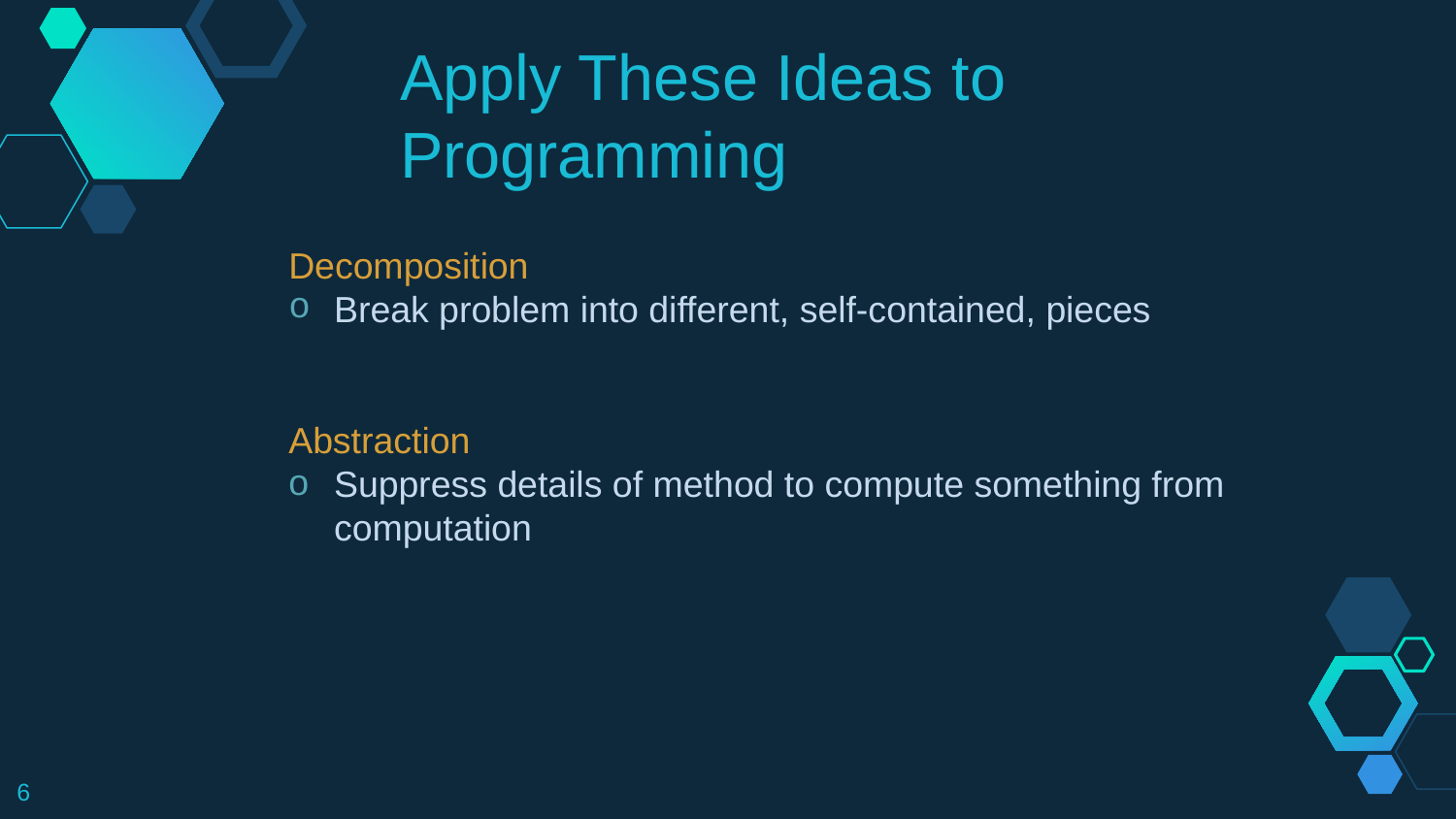

Apply These Ideas to Programming
Decomposition
Break problem into different, self-contained, pieces

Abstraction
Suppress details of method to compute something from computation
6